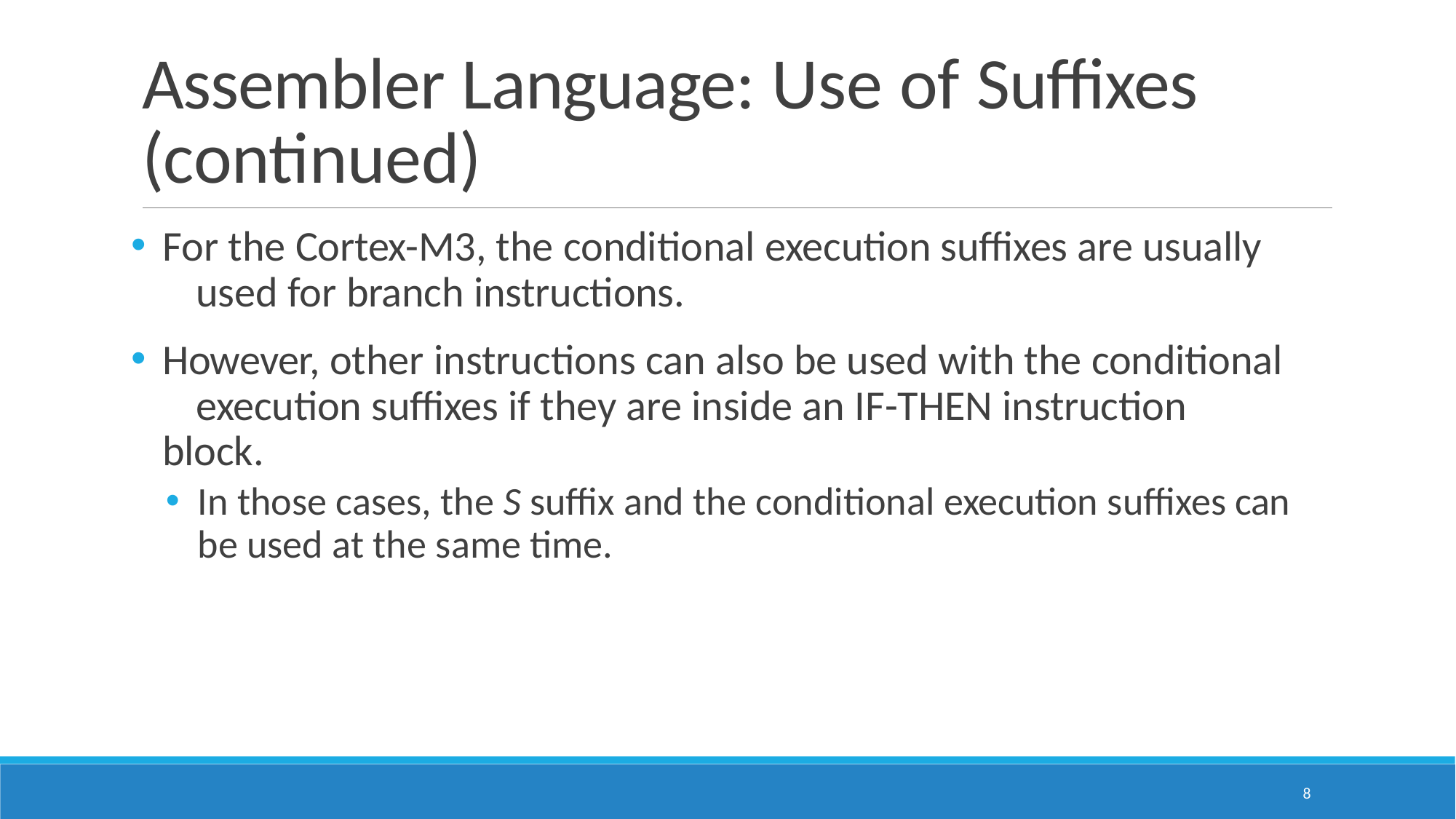

# Assembler Language: Use of Suffixes (continued)
For the Cortex-M3, the conditional execution suffixes are usually 	used for branch instructions.
However, other instructions can also be used with the conditional 	execution suffixes if they are inside an IF-THEN instruction block.
In those cases, the S suffix and the conditional execution suffixes can be used at the same time.
8